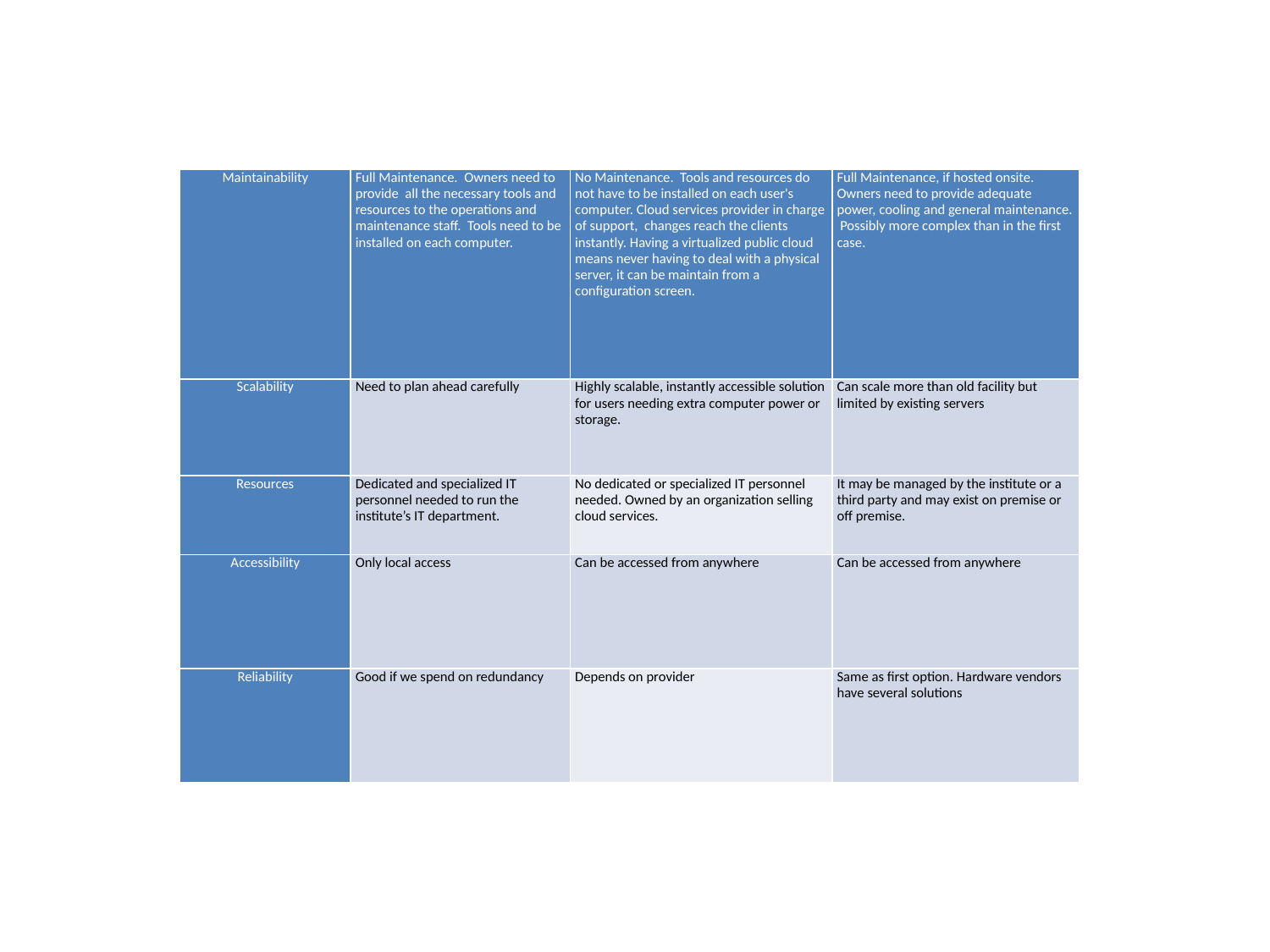

| Maintainability | Full Maintenance. Owners need to provide all the necessary tools and resources to the operations and maintenance staff. Tools need to be installed on each computer. | No Maintenance. Tools and resources do not have to be installed on each user's computer. Cloud services provider in charge of support, changes reach the clients instantly. Having a virtualized public cloud means never having to deal with a physical server, it can be maintain from a configuration screen. | Full Maintenance, if hosted onsite. Owners need to provide adequate power, cooling and general maintenance. Possibly more complex than in the first case. |
| --- | --- | --- | --- |
| Scalability | Need to plan ahead carefully | Highly scalable, instantly accessible solution for users needing extra computer power or storage. | Can scale more than old facility but limited by existing servers |
| Resources | Dedicated and specialized IT personnel needed to run the institute’s IT department. | No dedicated or specialized IT personnel needed. Owned by an organization selling cloud services. | It may be managed by the institute or a third party and may exist on premise or off premise. |
| Accessibility | Only local access | Can be accessed from anywhere | Can be accessed from anywhere |
| Reliability | Good if we spend on redundancy | Depends on provider | Same as first option. Hardware vendors have several solutions |